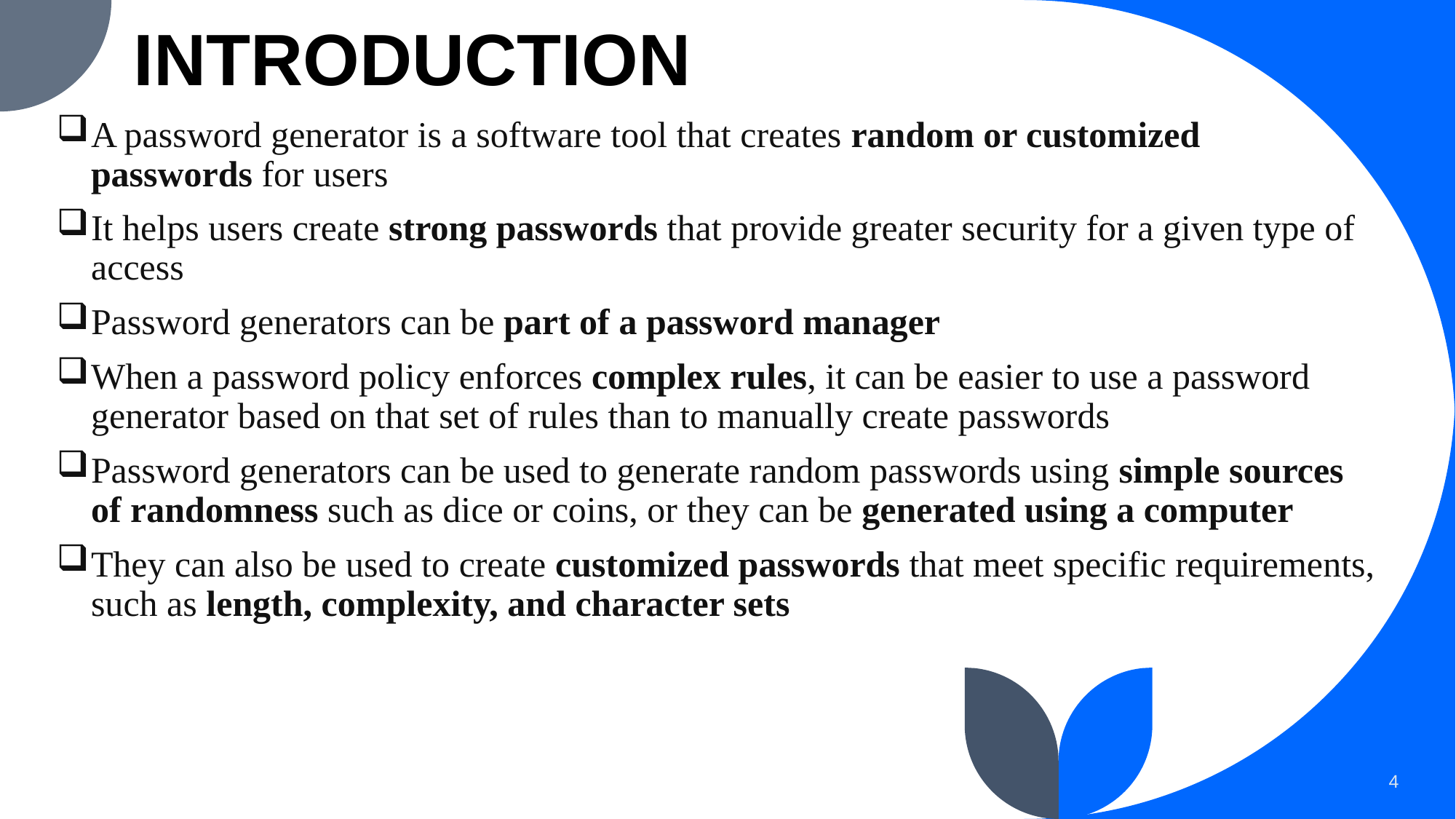

# INTRODUCTION
A password generator is a software tool that creates random or customized passwords for users
It helps users create strong passwords that provide greater security for a given type of access
Password generators can be part of a password manager
When a password policy enforces complex rules, it can be easier to use a password generator based on that set of rules than to manually create passwords
Password generators can be used to generate random passwords using simple sources of randomness such as dice or coins, or they can be generated using a computer
They can also be used to create customized passwords that meet specific requirements, such as length, complexity, and character sets

4